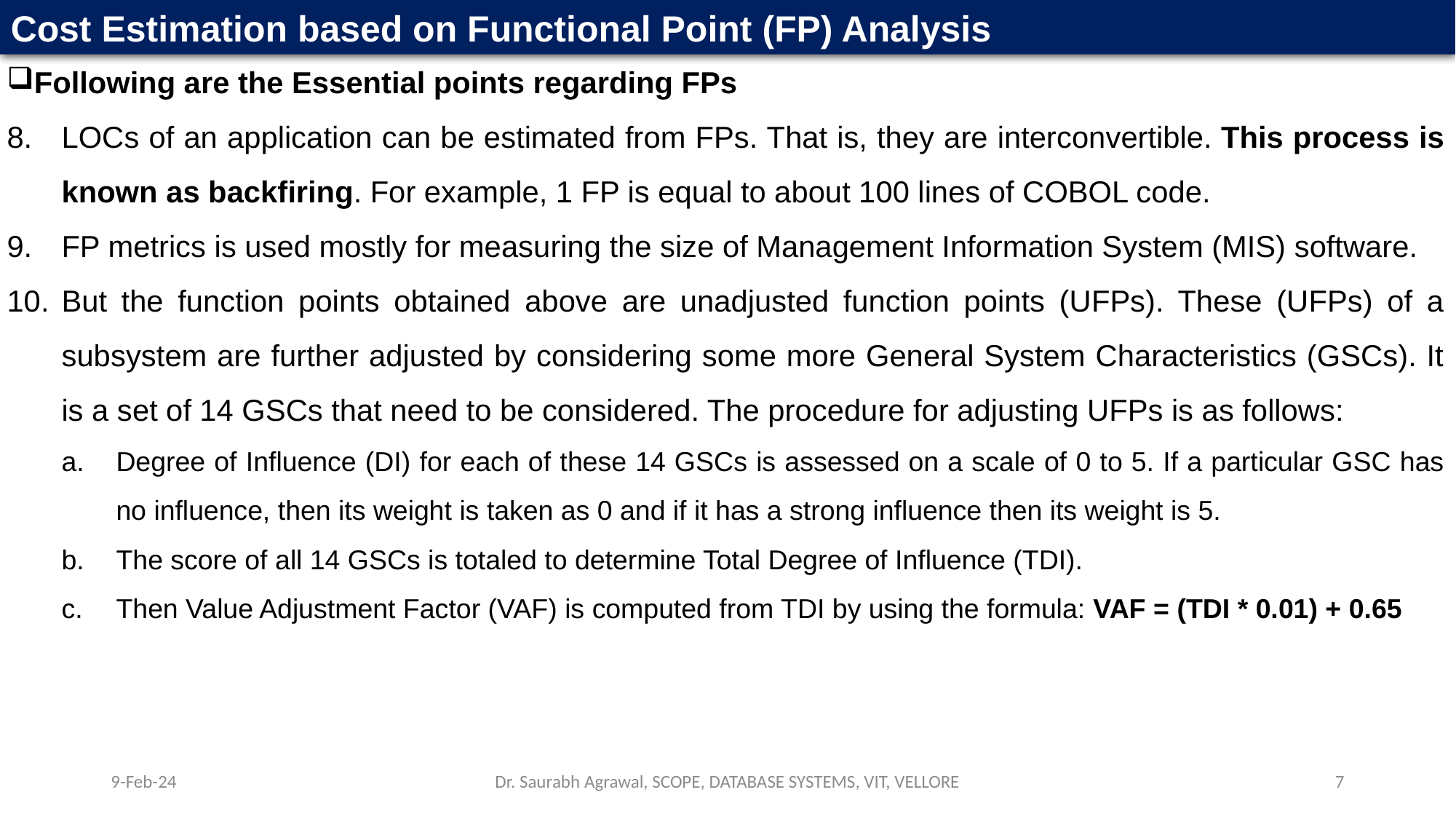

Cost Estimation based on Functional Point (FP) Analysis
Following are the Essential points regarding FPs
LOCs of an application can be estimated from FPs. That is, they are interconvertible. This process is known as backfiring. For example, 1 FP is equal to about 100 lines of COBOL code.
FP metrics is used mostly for measuring the size of Management Information System (MIS) software.
But the function points obtained above are unadjusted function points (UFPs). These (UFPs) of a subsystem are further adjusted by considering some more General System Characteristics (GSCs). It is a set of 14 GSCs that need to be considered. The procedure for adjusting UFPs is as follows:
Degree of Influence (DI) for each of these 14 GSCs is assessed on a scale of 0 to 5. If a particular GSC has no influence, then its weight is taken as 0 and if it has a strong influence then its weight is 5.
The score of all 14 GSCs is totaled to determine Total Degree of Influence (TDI).
Then Value Adjustment Factor (VAF) is computed from TDI by using the formula: VAF = (TDI * 0.01) + 0.65

9-Feb-24
Dr. Saurabh Agrawal, SCOPE, DATABASE SYSTEMS, VIT, VELLORE
7